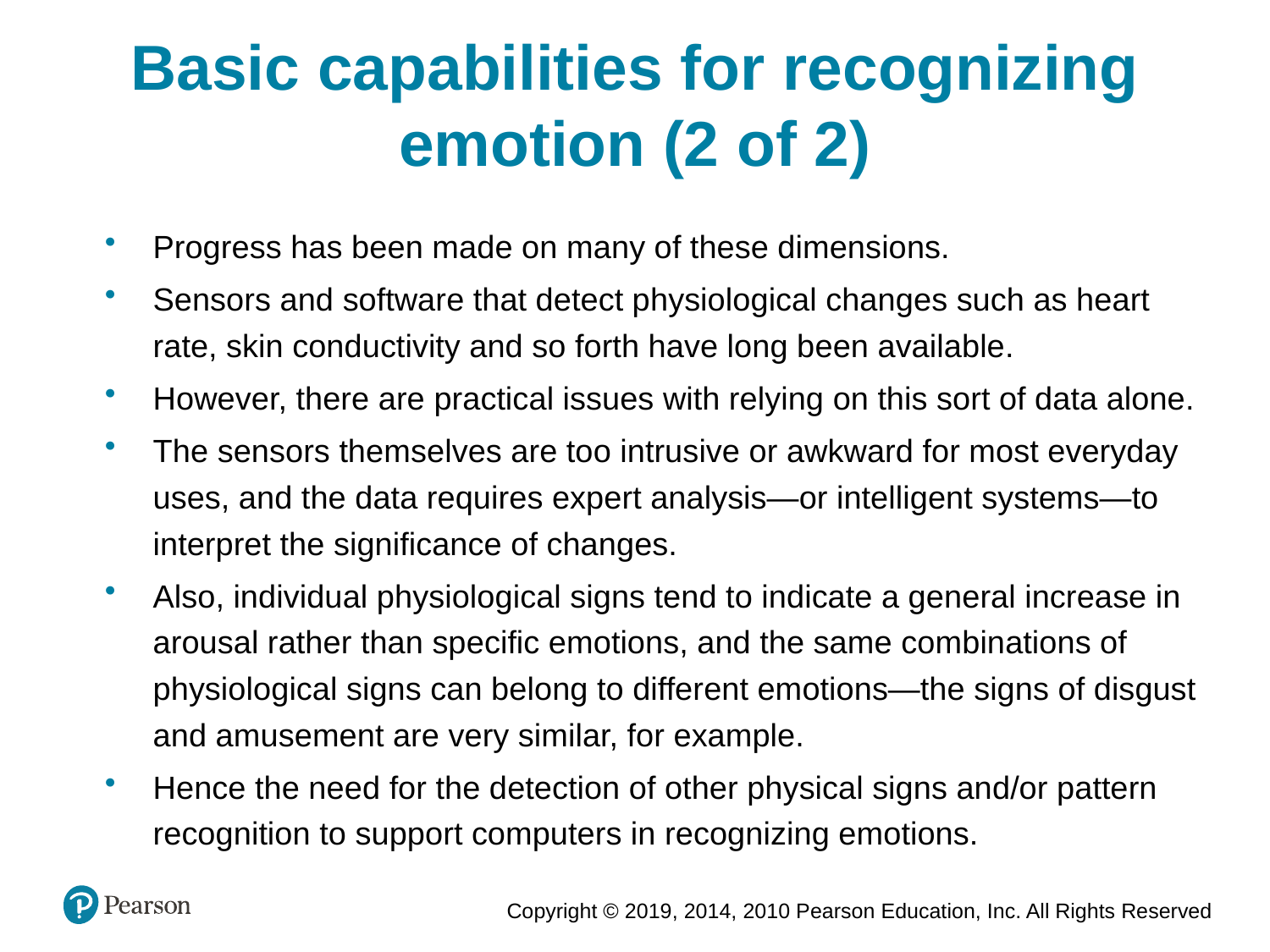

Basic capabilities for recognizing emotion (2 of 2)
Progress has been made on many of these dimensions.
Sensors and software that detect physiological changes such as heart rate, skin conductivity and so forth have long been available.
However, there are practical issues with relying on this sort of data alone.
The sensors themselves are too intrusive or awkward for most everyday uses, and the data requires expert analysis—or intelligent systems—to interpret the significance of changes.
Also, individual physiological signs tend to indicate a general increase in arousal rather than specific emotions, and the same combinations of physiological signs can belong to different emotions—the signs of disgust and amusement are very similar, for example.
Hence the need for the detection of other physical signs and/or pattern recognition to support computers in recognizing emotions.